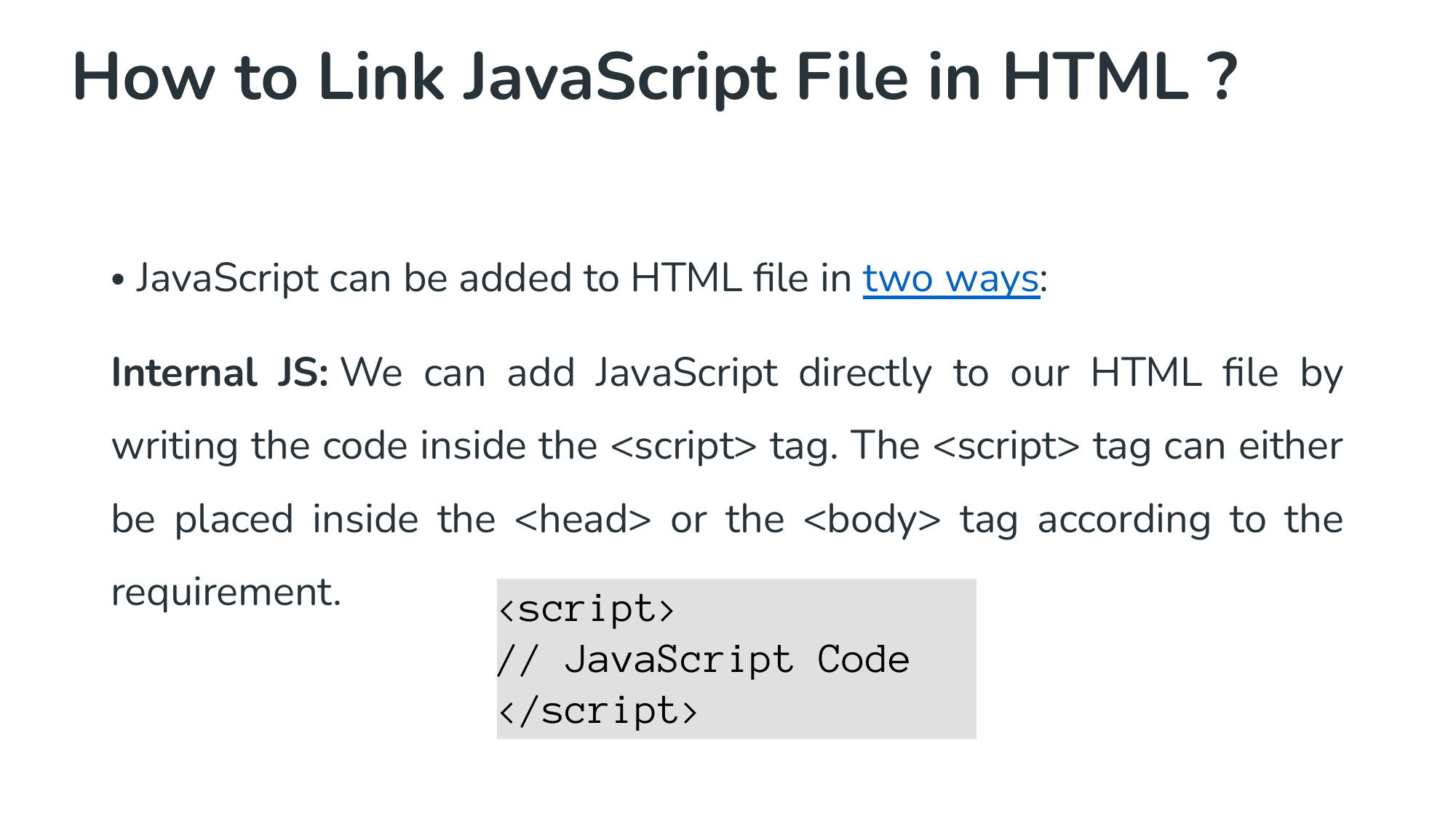

# How to Link JavaScript File in HTML ?
JavaScript can be added to HTML file in two ways:
Internal JS: We can add JavaScript directly to our HTML file by writing the code inside the <script> tag. The <script> tag can either be placed inside the <head> or the <body> tag according to the requirement.

<script>
// JavaScript Code
</script>